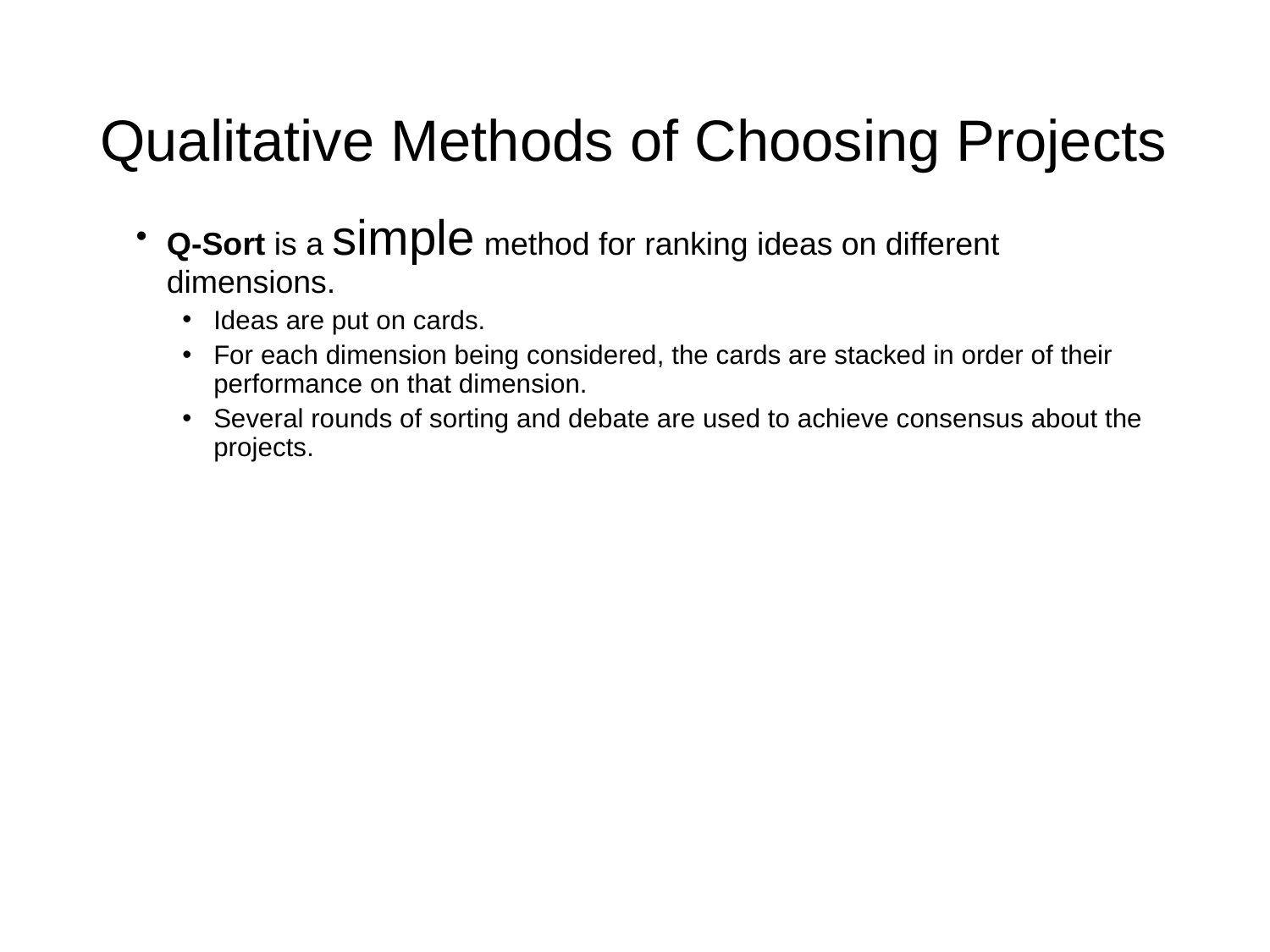

Qualitative Methods of Choosing Projects
Q-Sort is a simple method for ranking ideas on different dimensions.
Ideas are put on cards.
For each dimension being considered, the cards are stacked in order of their performance on that dimension.
Several rounds of sorting and debate are used to achieve consensus about the projects.